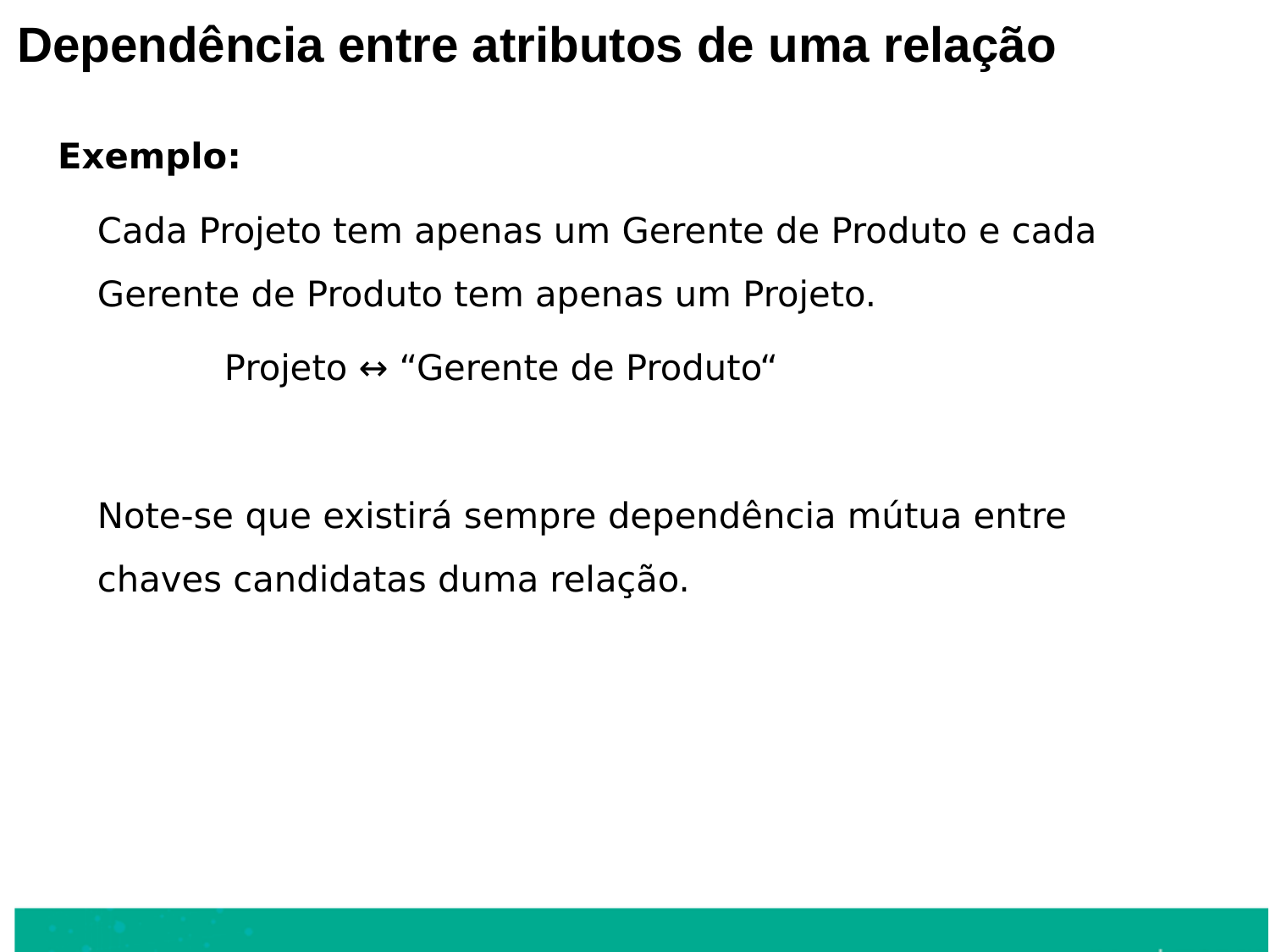

Exemplo:
	Cada Projeto tem apenas um Gerente de Produto e cada Gerente de Produto tem apenas um Projeto.
		Projeto ↔ “Gerente de Produto“

	Note-se que existirá sempre dependência mútua entre chaves candidatas duma relação.

Dependência entre atributos de uma relação